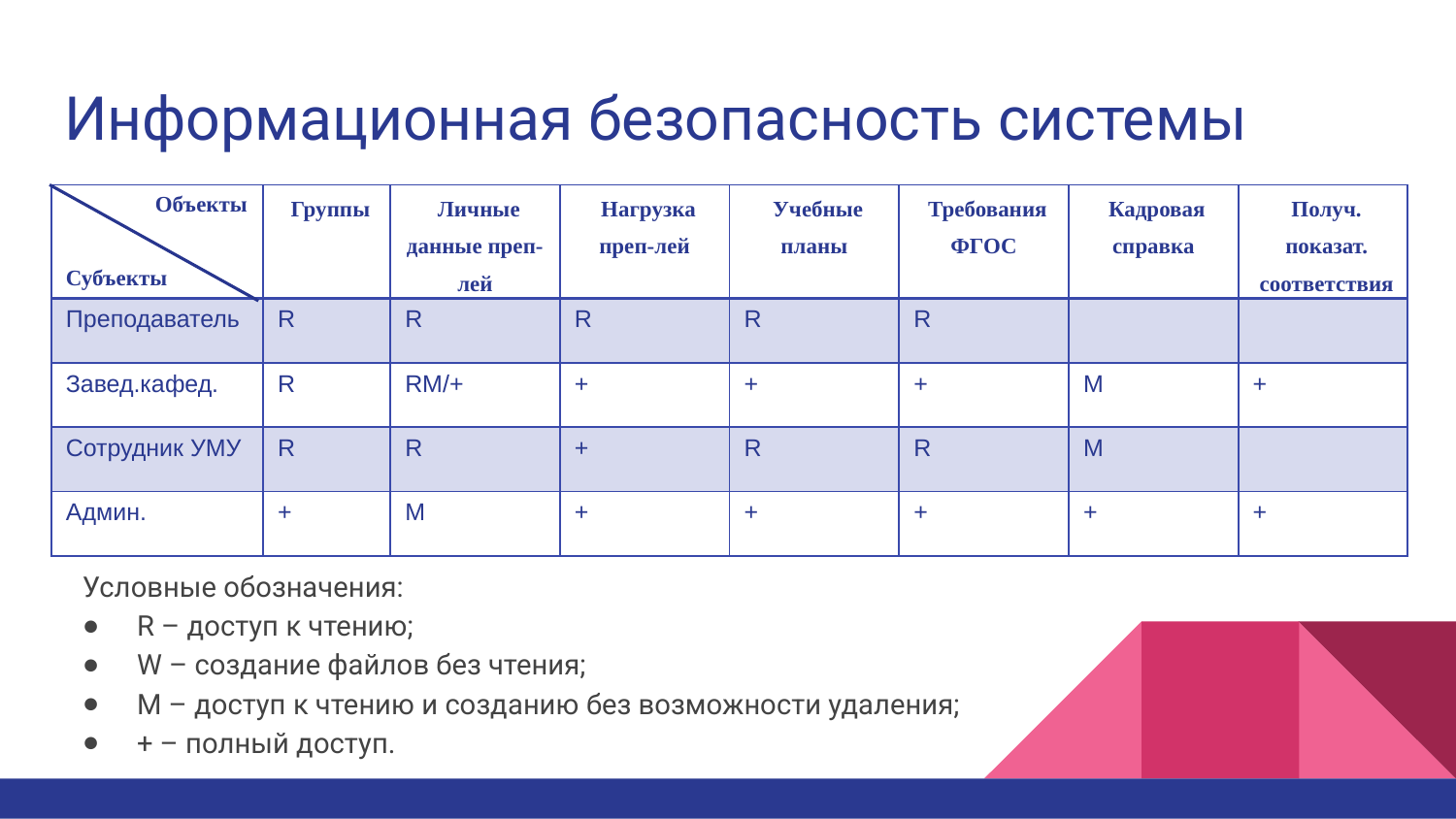

# Информационная безопасность системы
| Объекты Субъекты | Группы | Личные данные преп-лей | Нагрузка преп-лей | Учебные планы | Требования ФГОС | Кадровая справка | Получ. показат. соответствия |
| --- | --- | --- | --- | --- | --- | --- | --- |
| Преподаватель | R | R | R | R | R |  |  |
| Завед.кафед. | R | RM/+ | + | + | + | M | + |
| Сотрудник УМУ | R | R | + | R | R | M |  |
| Админ. | + | M | + | + | + | + | + |
Условные обозначения:
R – доступ к чтению;
W – создание файлов без чтения;
M – доступ к чтению и созданию без возможности удаления;
+ – полный доступ.